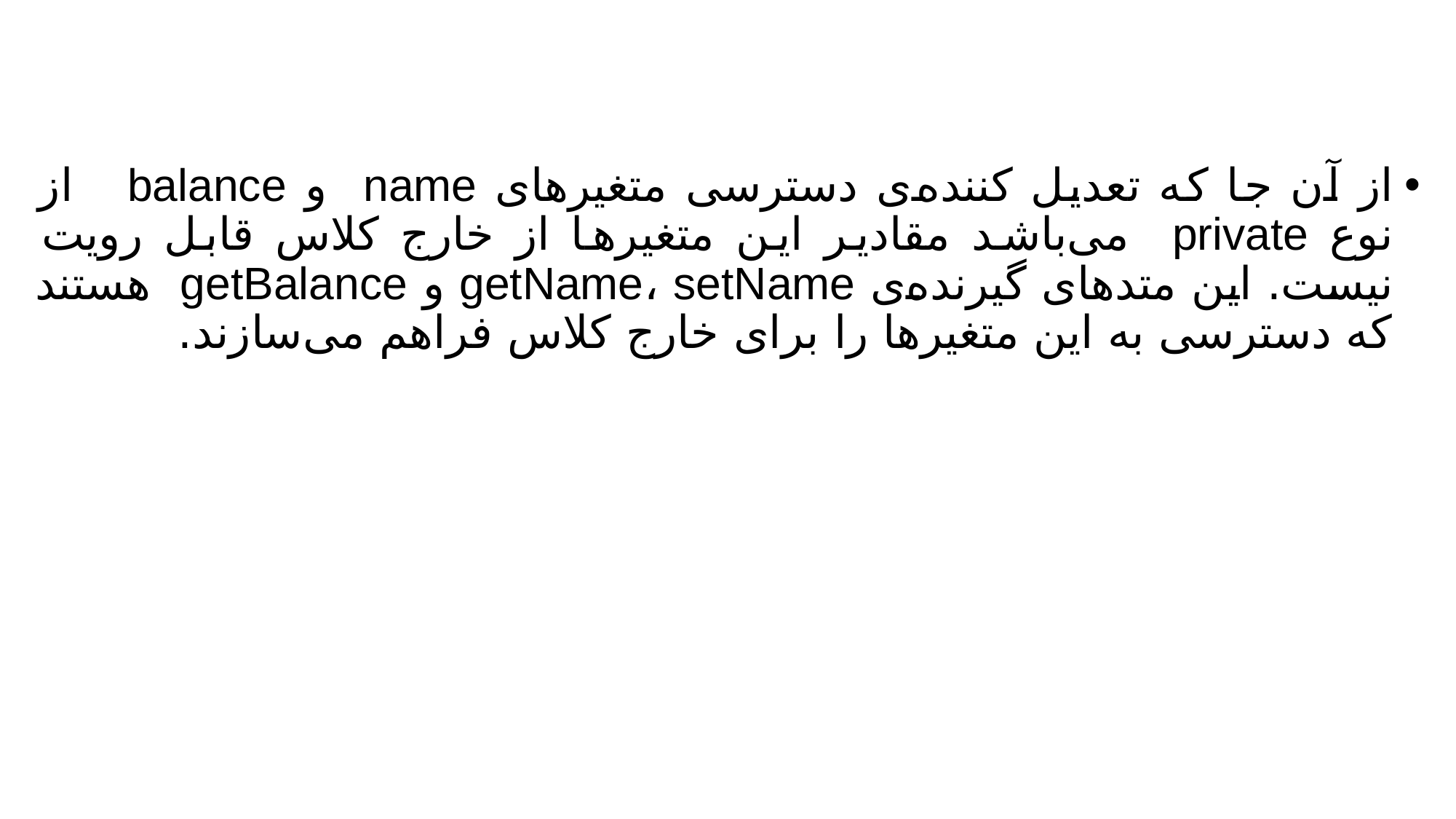

از آن جا که تعدیل کننده‌ی دسترسی متغیرهای name  و balance   از نوع private  می‌باشد مقادیر این متغیرها از خارج کلاس قابل رویت نیست. این متدهای گیرنده‌ی getName، setName و getBalance  هستند که دسترسی به این متغیرها را برای خارج کلاس فراهم می‌سازند.